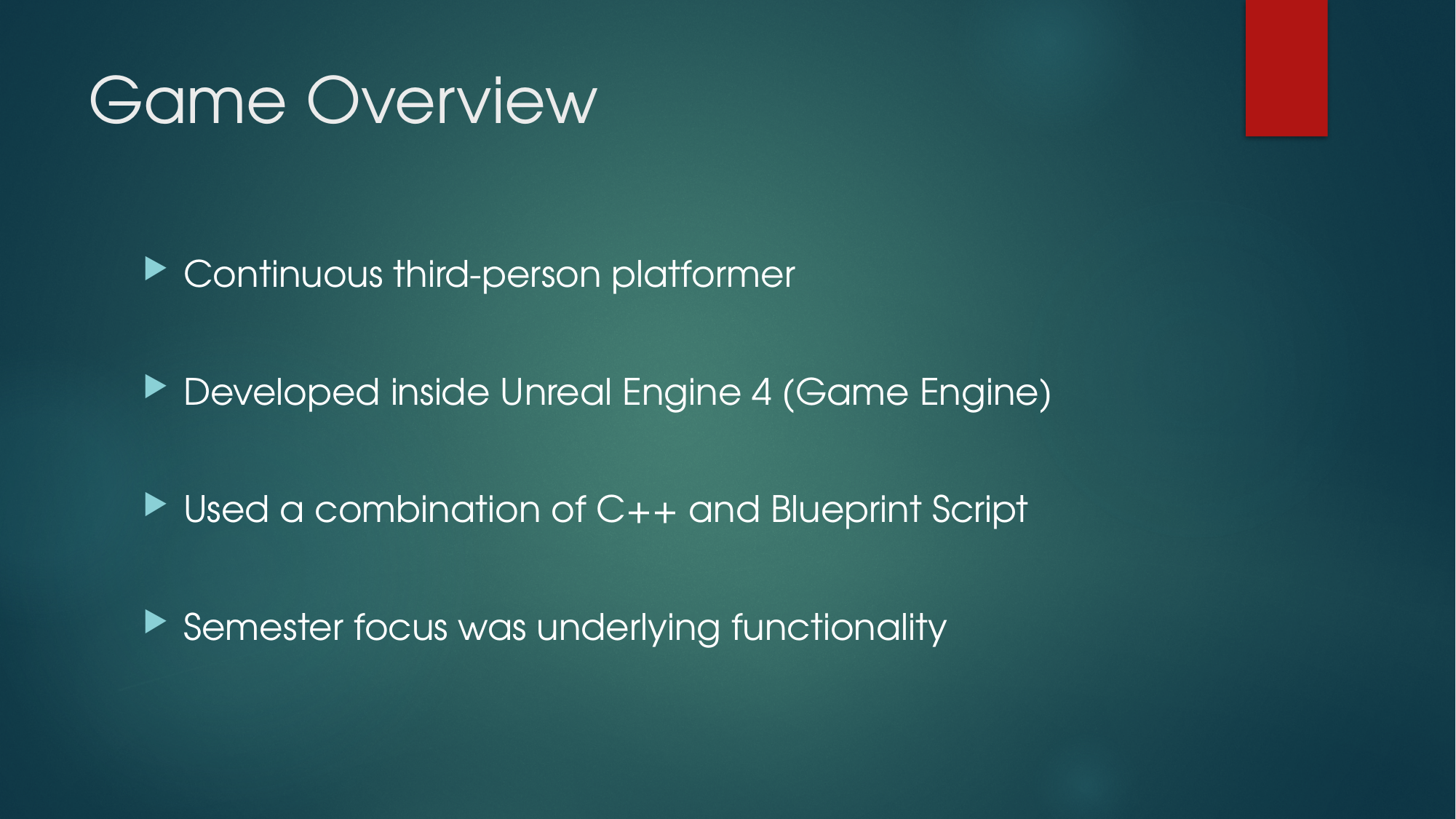

# Game Overview
Continuous third-person platformer

Developed inside Unreal Engine 4 (Game Engine)

Used a combination of C++ and Blueprint Script

Semester focus was underlying functionality